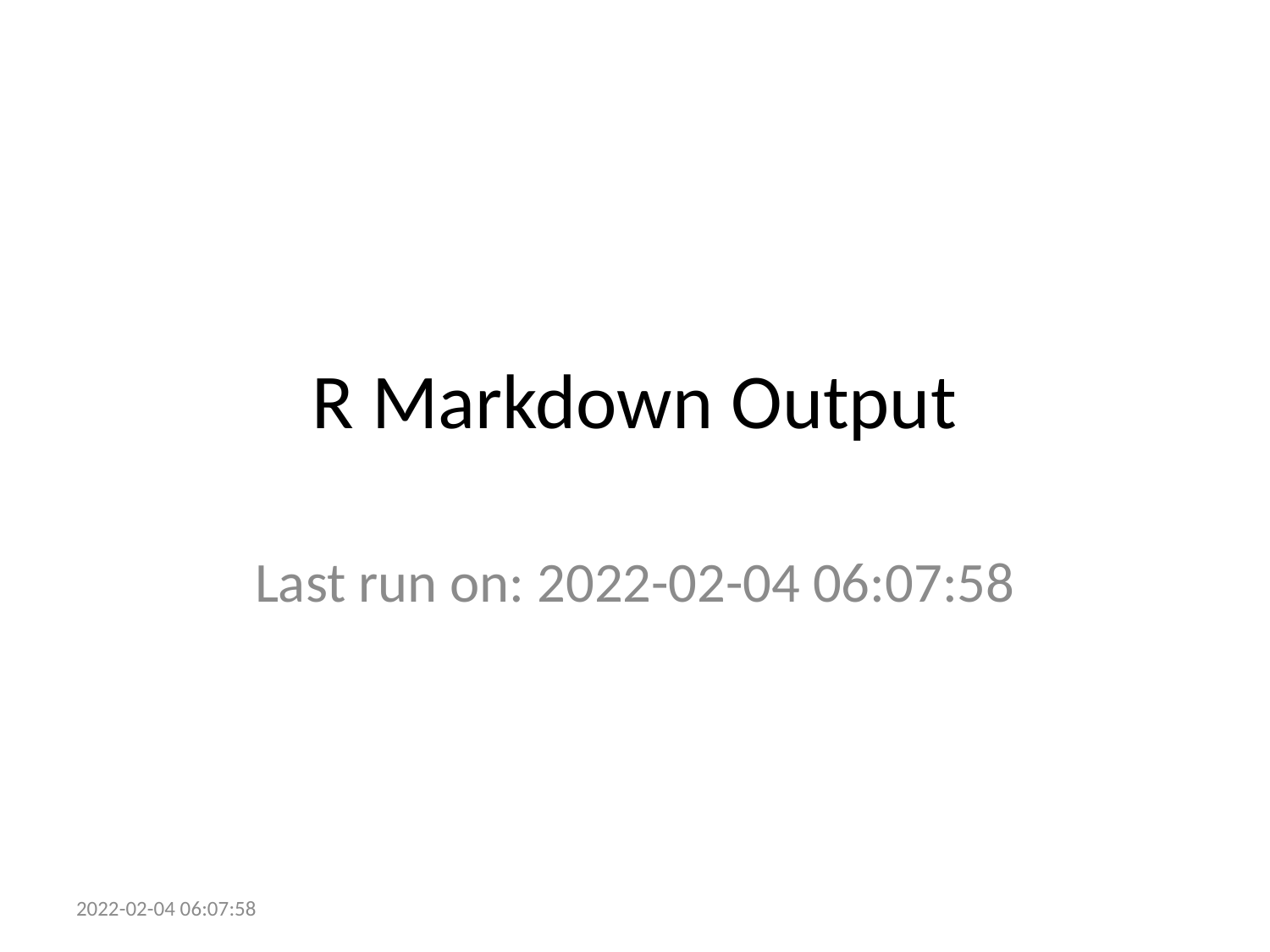

# R Markdown Output
Last run on: 2022-02-04 06:07:58
2022-02-04 06:07:58